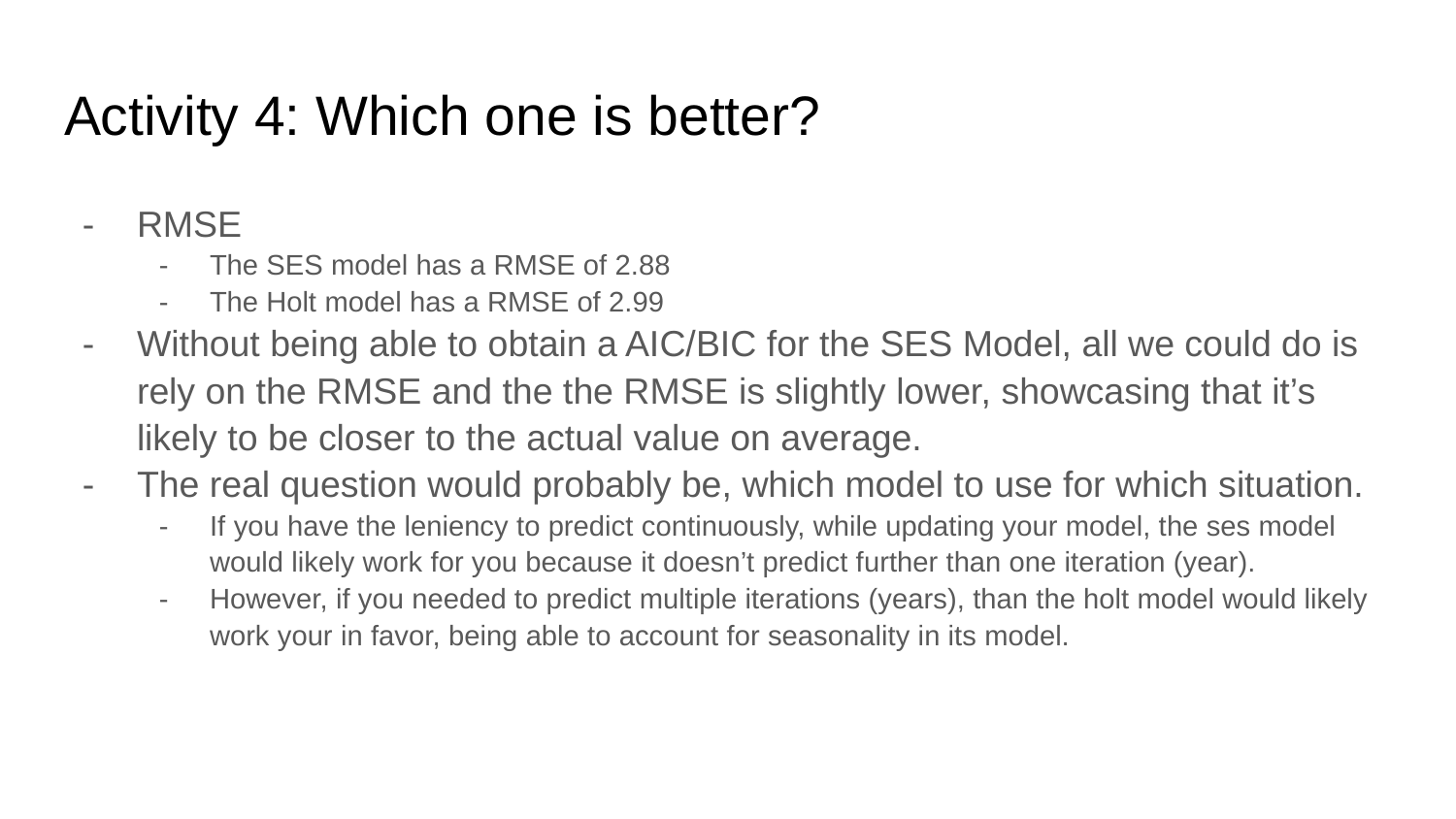

# Activity 4: Which one is better?
RMSE
The SES model has a RMSE of 2.88
The Holt model has a RMSE of 2.99
Without being able to obtain a AIC/BIC for the SES Model, all we could do is rely on the RMSE and the the RMSE is slightly lower, showcasing that it’s likely to be closer to the actual value on average.
The real question would probably be, which model to use for which situation.
If you have the leniency to predict continuously, while updating your model, the ses model would likely work for you because it doesn’t predict further than one iteration (year).
However, if you needed to predict multiple iterations (years), than the holt model would likely work your in favor, being able to account for seasonality in its model.